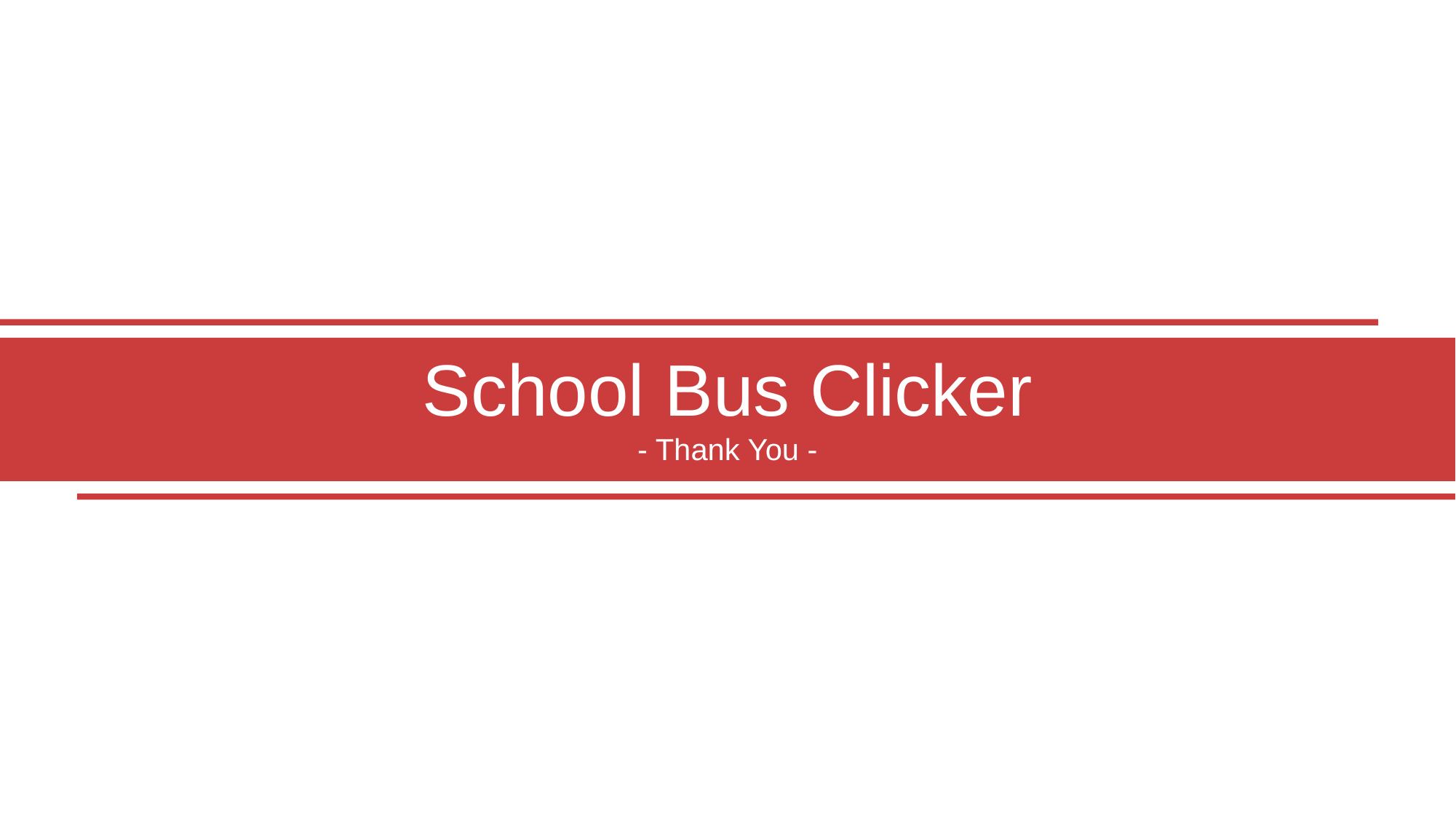

School Bus Clicker
- Thank You -